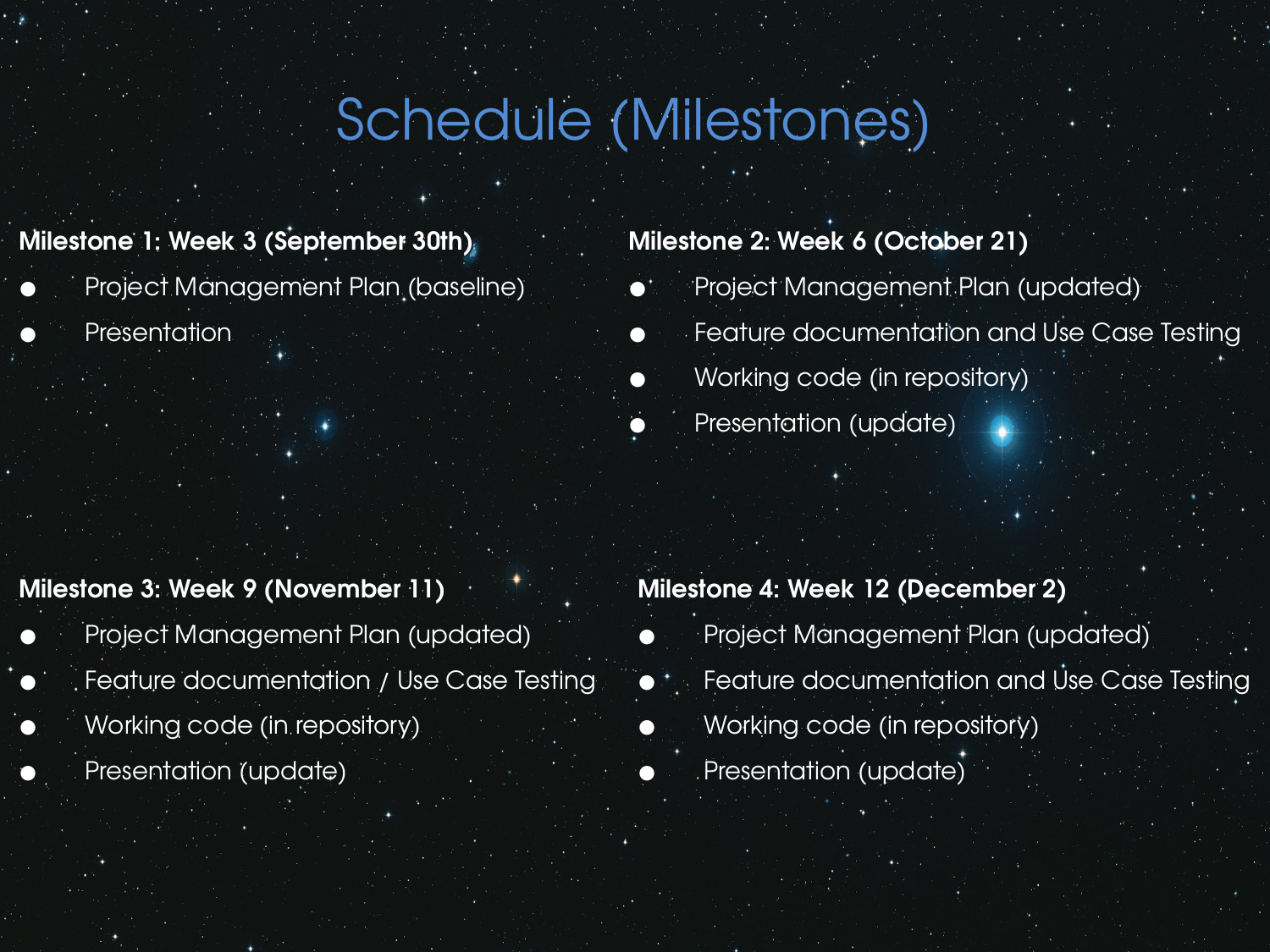

# Schedule (Milestones)
Milestone 1: Week 3 (September 30th)
●       Project Management Plan (baseline)
●       Presentation

Milestone 2: Week 6 (October 21)
●       Project Management Plan (updated)
●       Feature documentation and Use Case Testing
●       Working code (in repository)
●       Presentation (update)

Milestone 3: Week 9 (November 11)
●       Project Management Plan (updated)
●       Feature documentation / Use Case Testing
●       Working code (in repository)
●       Presentation (update)

Milestone 4: Week 12 (December 2)
●       Project Management Plan (updated)
●       Feature documentation and Use Case Testing
●       Working code (in repository)
●       Presentation (update)